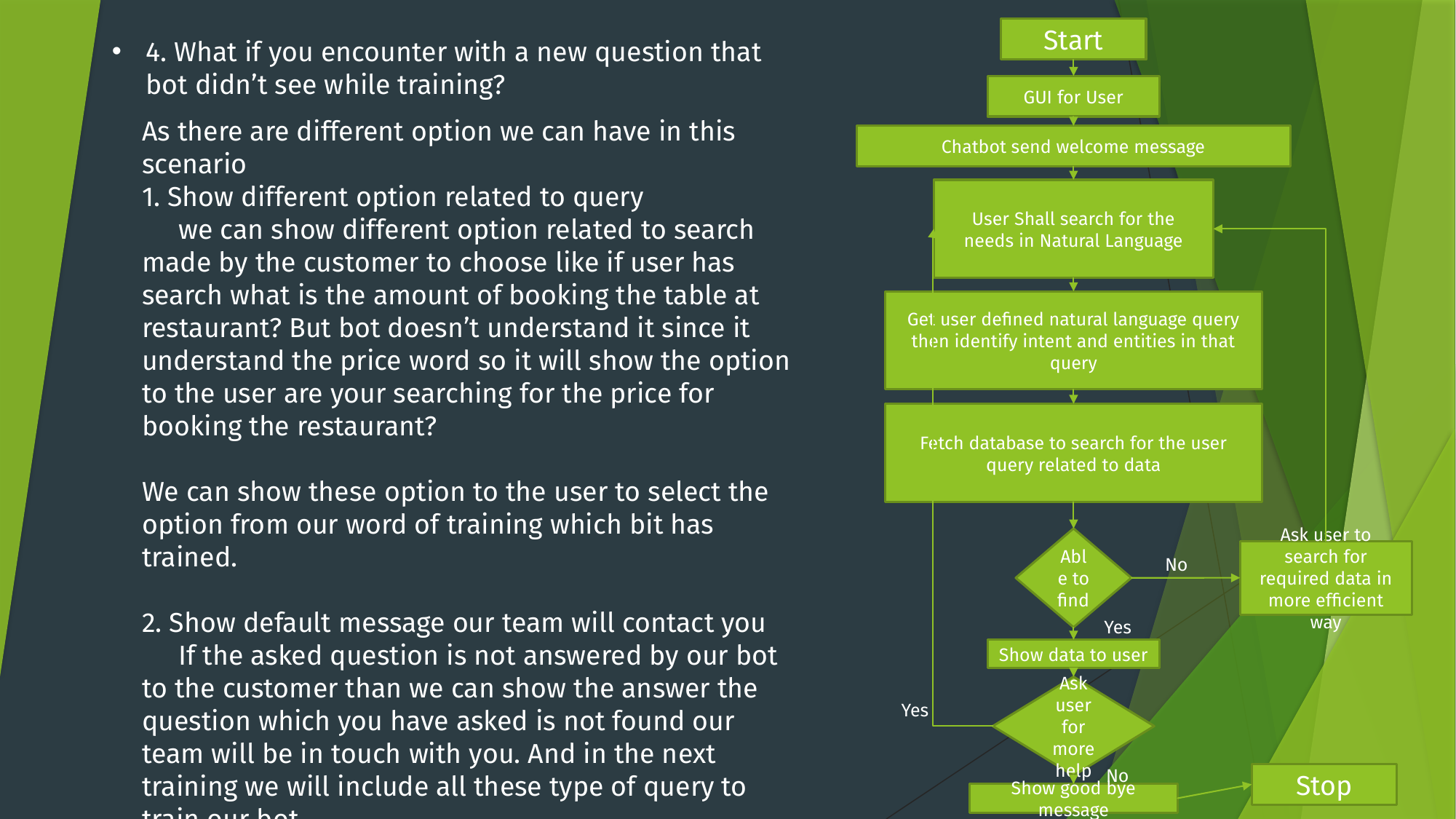

Start
4. What if you encounter with a new question that bot didn’t see while training?
GUI for User
As there are different option we can have in this scenario
1. Show different option related to query
     we can show different option related to search made by the customer to choose like if user has search what is the amount of booking the table at restaurant? But bot doesn’t understand it since it understand the price word so it will show the option to the user are your searching for the price for booking the restaurant?

We can show these option to the user to select the option from our word of training which bit has trained.

2. Show default message our team will contact you
     If the asked question is not answered by our bot to the customer than we can show the answer the question which you have asked is not found our team will be in touch with you. And in the next training we will include all these type of query to train our bot.
Chatbot send welcome message
User Shall search for the needs in Natural Language
Get user defined natural language query then identify intent and entities in that query
Fetch database to search for the user query related to data
Able to find
Ask user to search for required data in more efficient way
No
Yes
Show data to user
Ask user for more help
Yes
No
Stop
Show good bye message